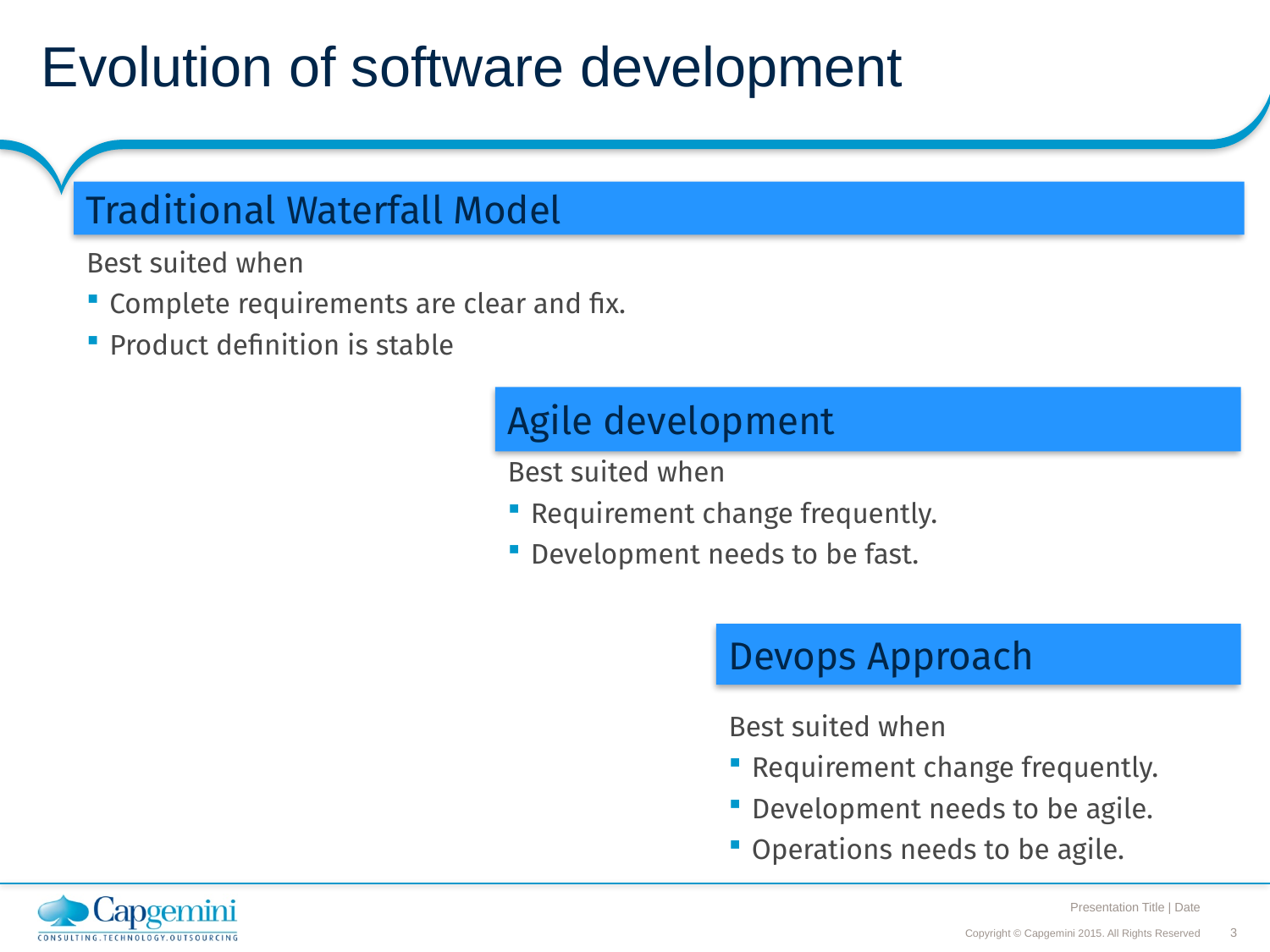

# Evolution of software development

Traditional Waterfall Model
Best suited when
Complete requirements are clear and fix.
Product definition is stable

Agile development
Best suited when
Requirement change frequently.
Development needs to be fast.

Devops Approach
Best suited when
Requirement change frequently.
Development needs to be agile.
Operations needs to be agile.